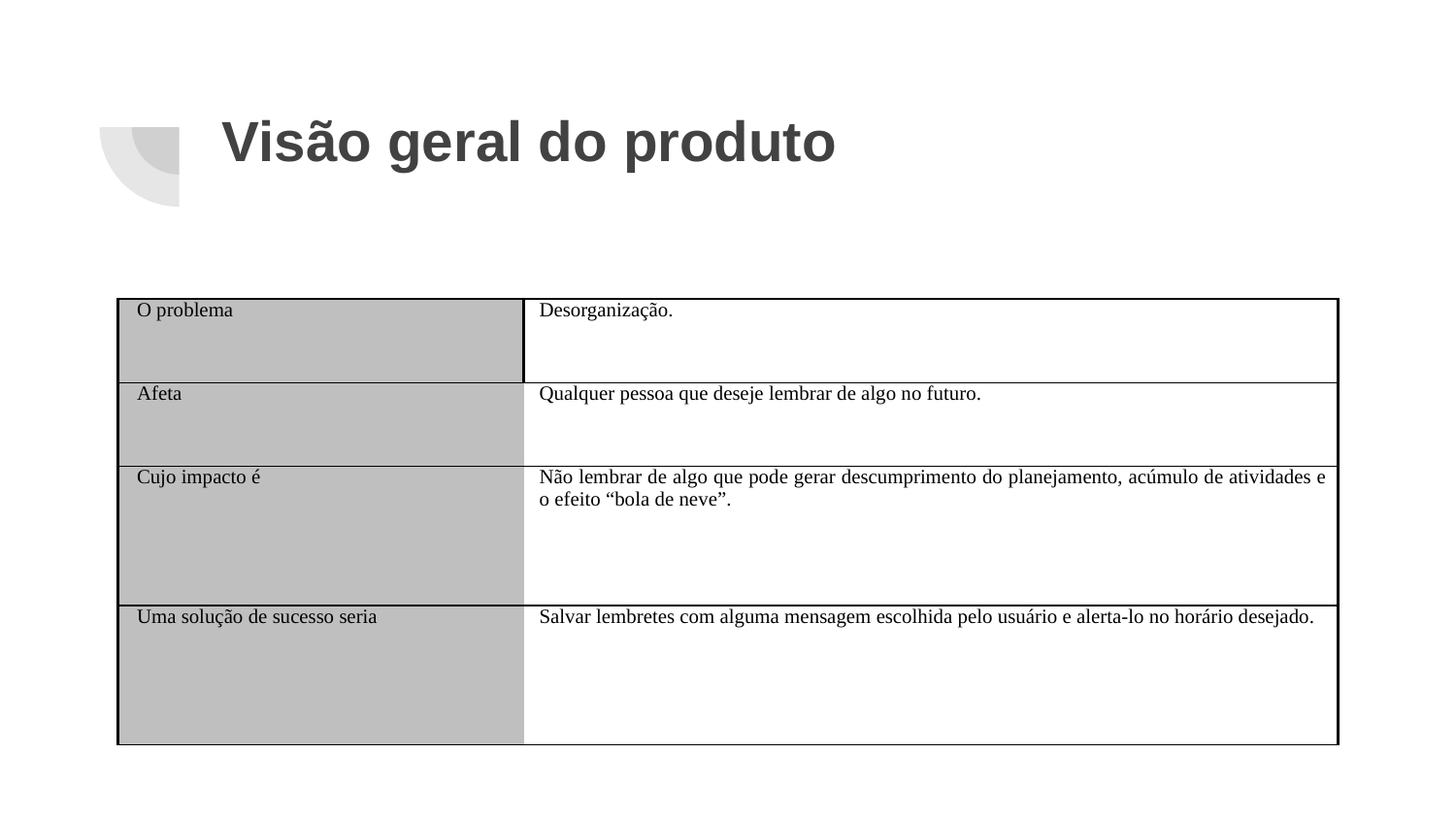

# Visão geral do produto
| O problema | Desorganização. |
| --- | --- |
| Afeta | Qualquer pessoa que deseje lembrar de algo no futuro. |
| Cujo impacto é | Não lembrar de algo que pode gerar descumprimento do planejamento, acúmulo de atividades e o efeito “bola de neve”. |
| Uma solução de sucesso seria | Salvar lembretes com alguma mensagem escolhida pelo usuário e alerta-lo no horário desejado. |